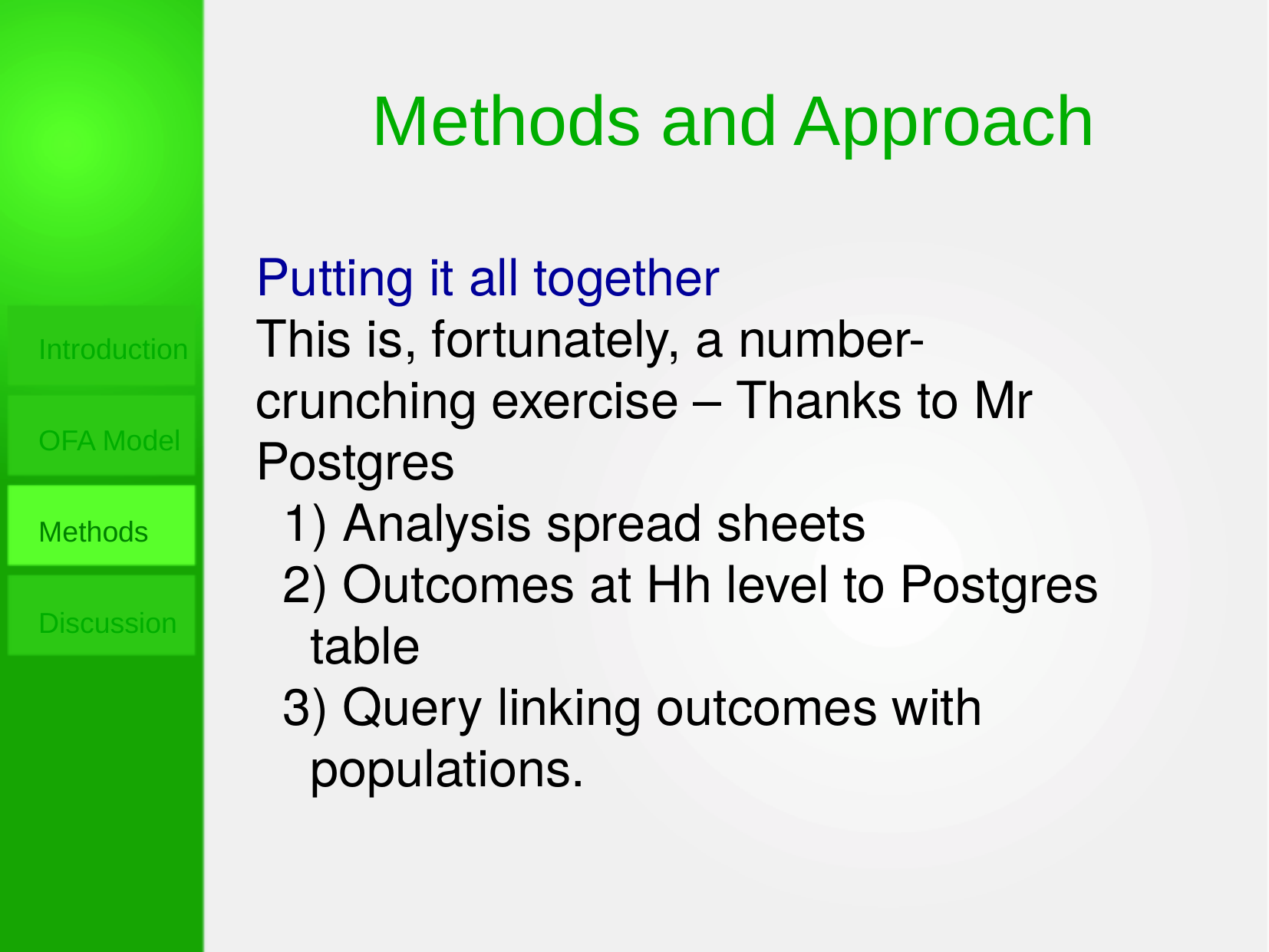

Methods and Approach
Putting it all together
This is, fortunately, a number-crunching exercise – Thanks to Mr Postgres
 Analysis spread sheets
 Outcomes at Hh level to Postgres table
 Query linking outcomes with populations.
Introduction
OFA Model
Methods
Discussion